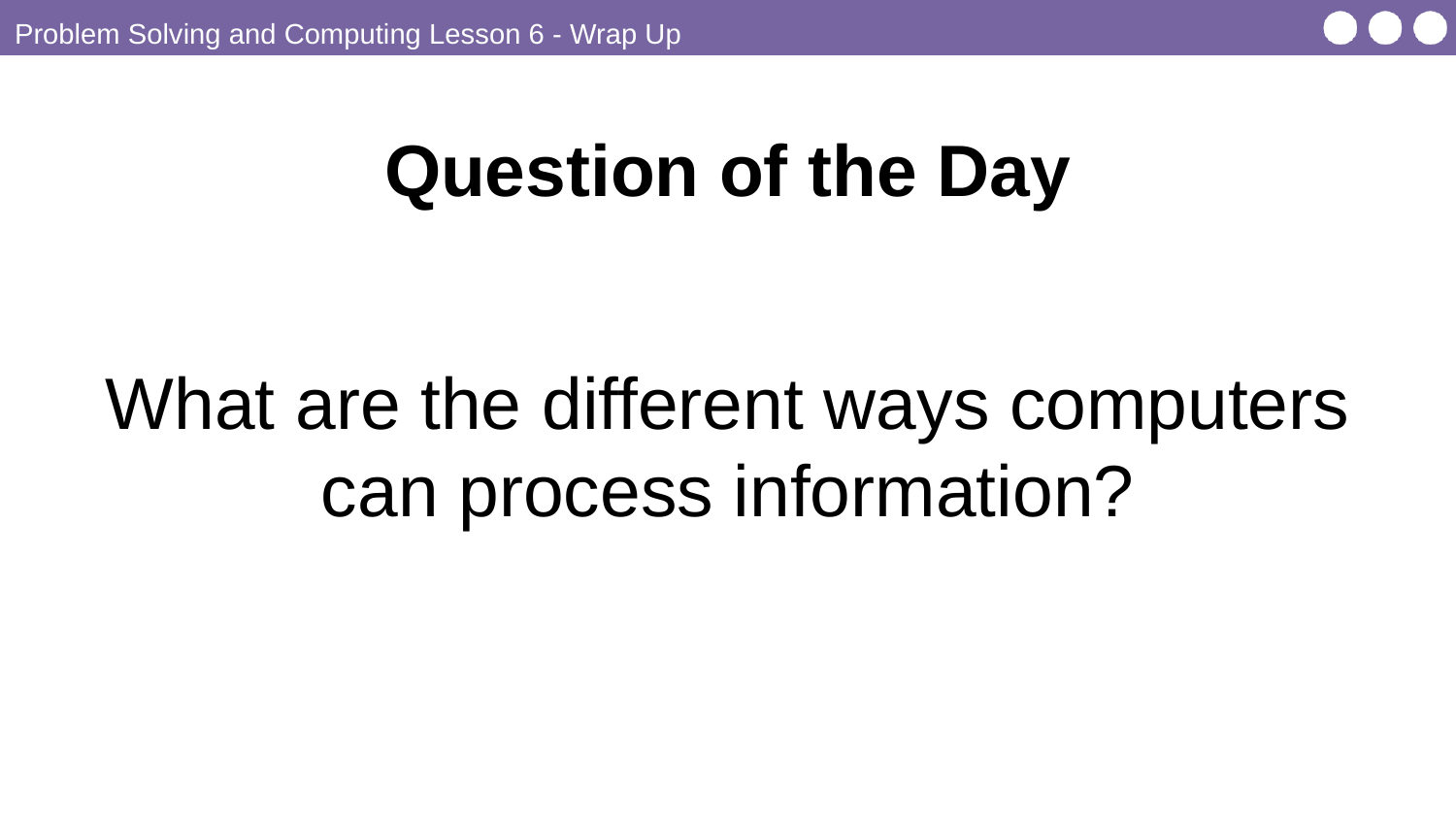

Problem Solving and Computing Lesson 6 - Wrap Up
Question of the Day

What are the different ways computers can process information?